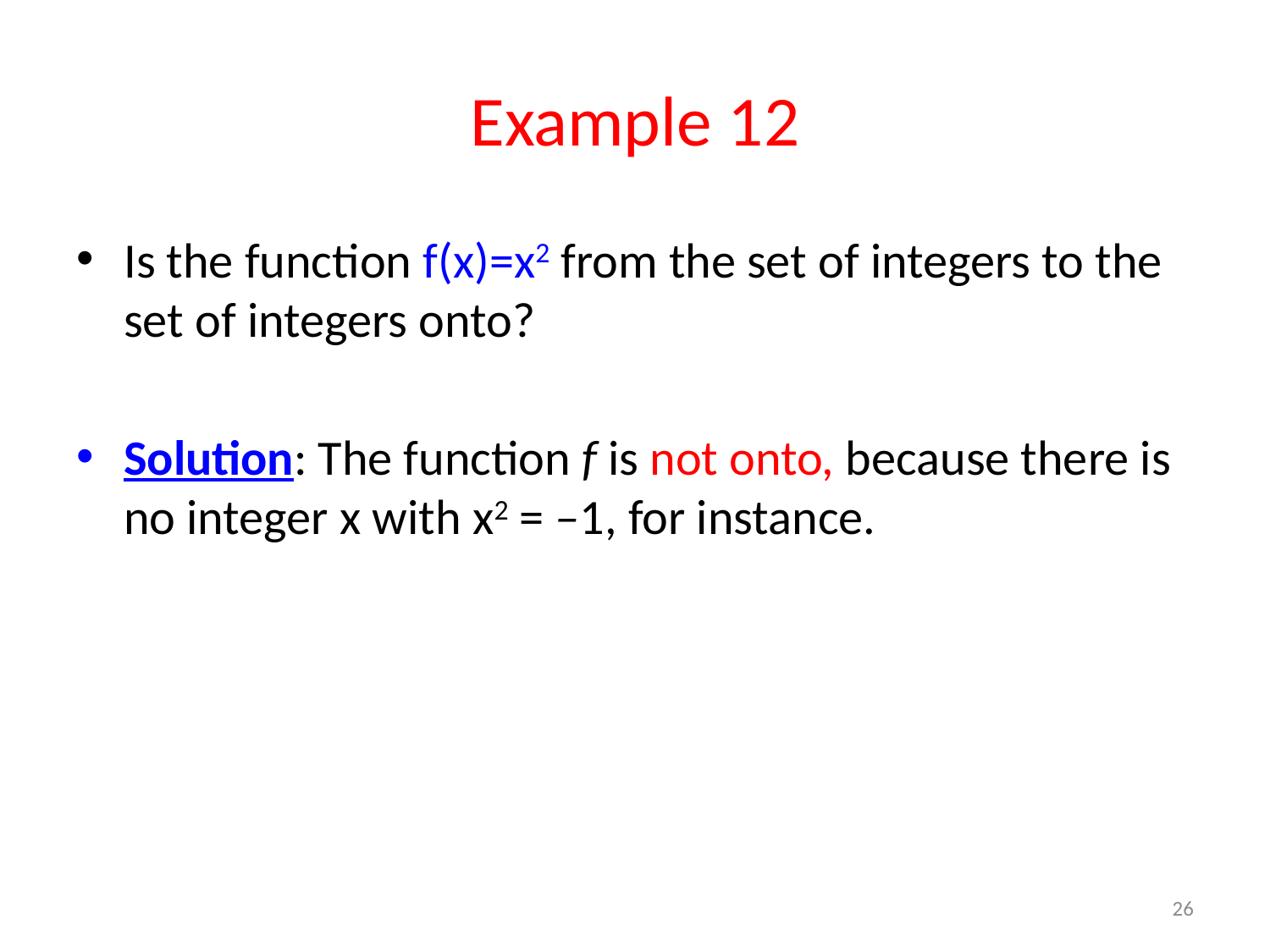

# Example 12
Is the function f(x)=x2 from the set of integers to the set of integers onto?

Solution: The function f is not onto, because there is no integer x with x2 = –1, for instance.
26